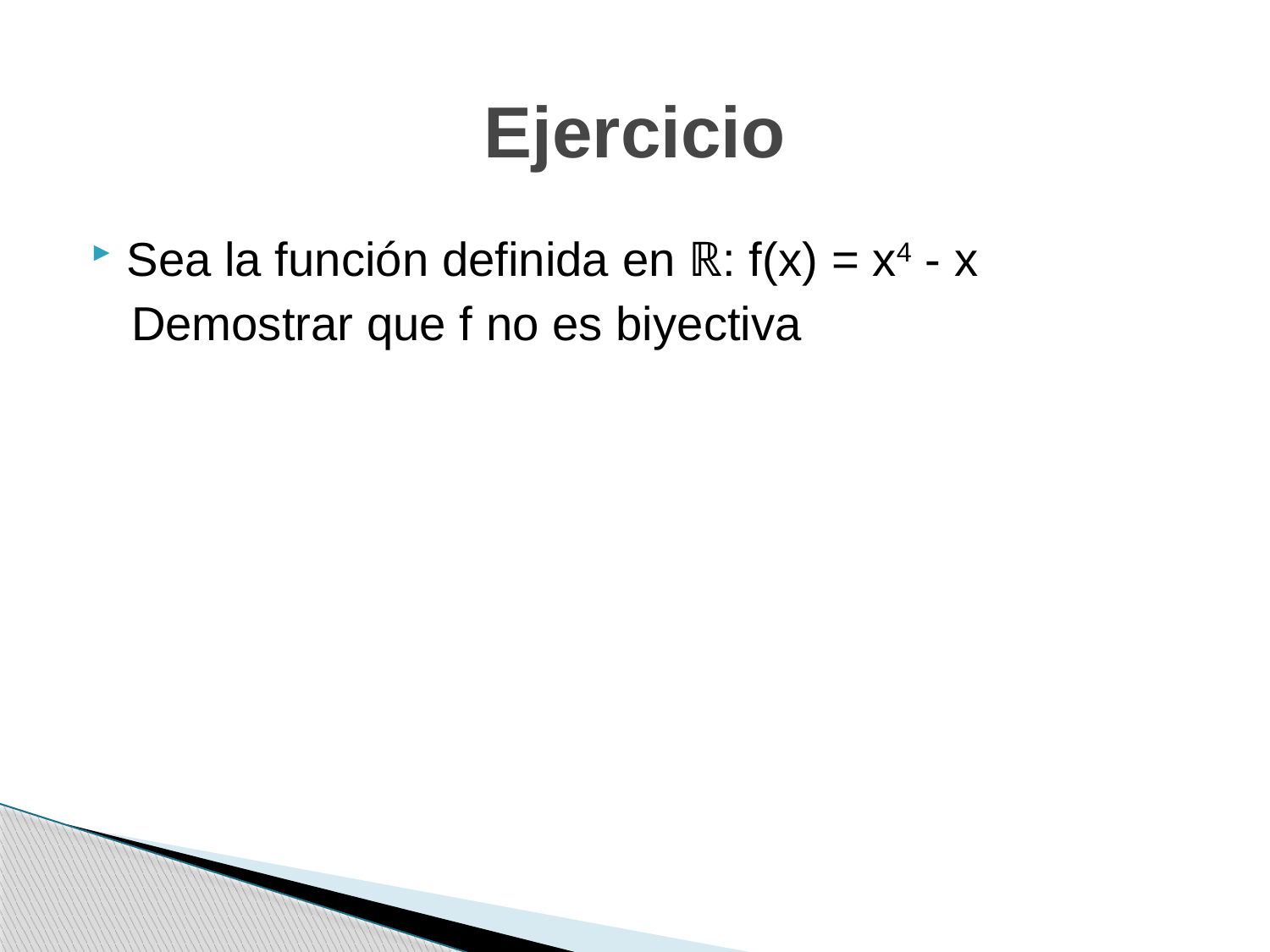

# Ejercicio
Sea la función definida en ℝ: f(x) = x4 - x
   Demostrar que f no es biyectiva